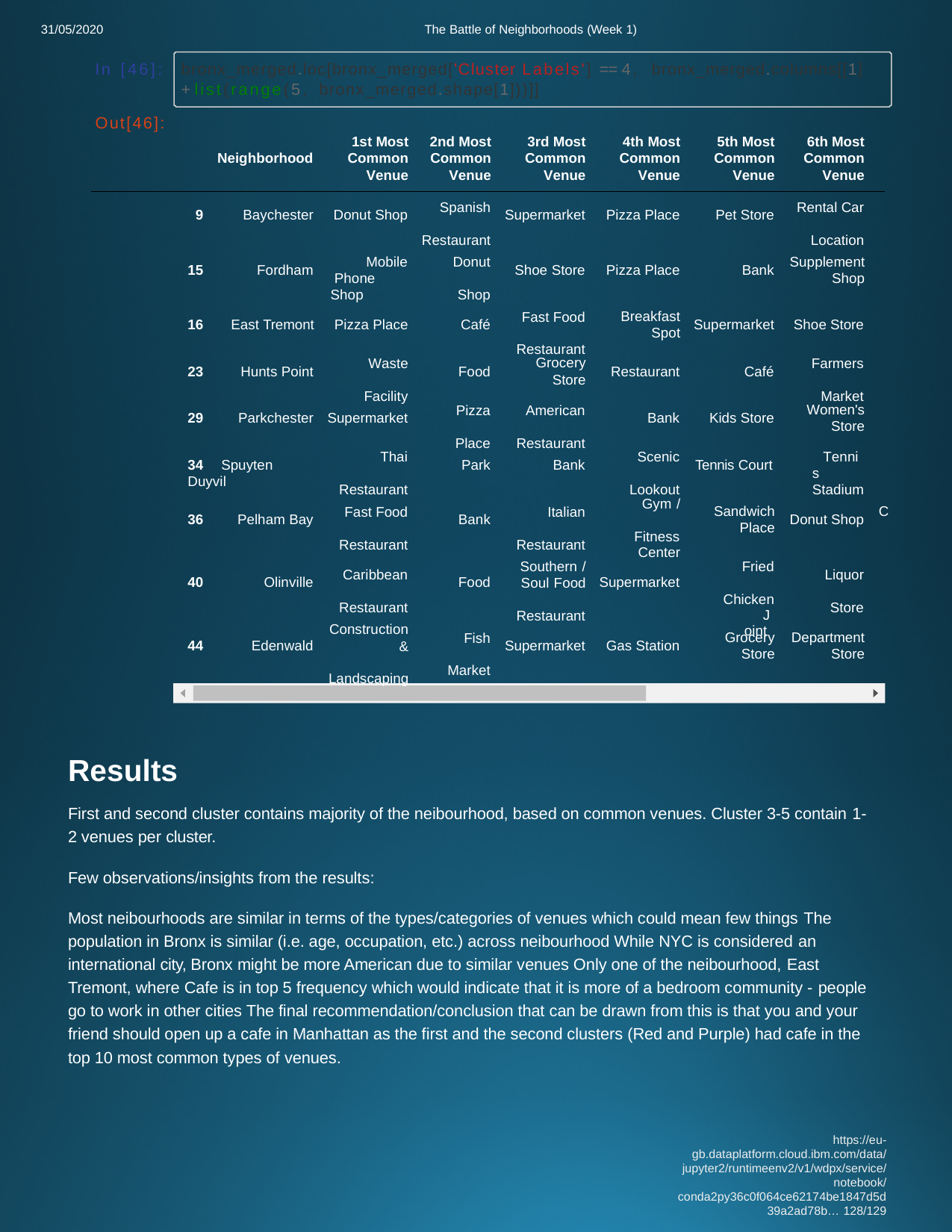

31/05/2020
The Battle of Neighborhoods (Week 1)

In [46]:
bronx_merged.loc[bronx_merged['Cluster Labels'] == 4, bronx_merged.columns[[1]
+ list(range(5, bronx_merged.shape[1]))]]
| Out[46]: |  |  |  |  |  |  |
| --- | --- | --- | --- | --- | --- | --- |
|  | 1st Most | 2nd Most | 3rd Most | 4th Most | 5th Most | 6th Most |
| Neighborhood | Common | Common | Common | Common | Common | Common |
|  | Venue | Venue | Venue | Venue | Venue | Venue |
Spanish  Restaurant
Rental Car  Location
9
Baychester
Donut Shop
Supermarket
Pizza Place
Pet Store
Mobile  Phone Shop
Donut  Shop
Supplement
Shop
15
Fordham
Shoe Store
Pizza Place
Bank
Fast Food  Restaurant
Breakfast
Spot
16	East Tremont
Pizza Place
Café
Supermarket
Shoe Store
Waste  Facility
Grocery
Store
Farmers  Market
23
Hunts Point
Food
Restaurant
Café
Pizza  Place
American  Restaurant
Women's
Store
29
Parkchester
Supermarket
Bank
Kids Store
Thai  Restaurant
Scenic  Lookout
Tennis  Stadium
34	Spuyten Duyvil
Park
Bank
Tennis Court
Gym /  Fitness  Center
Fast Food  Restaurant
Italian  Restaurant
Sandwich
Place
C
36
Pelham Bay
Bank
Donut Shop
Southern /  Soul Food  Restaurant
Fried  Chicken
Joint
Caribbean  Restaurant
Liquor  Store
40
Olinville
Food
Supermarket
Construction
&  Landscaping
Fish  Market
Grocery
Store
Department
Store
44
Edenwald
Supermarket
Gas Station

Results
First and second cluster contains majority of the neibourhood, based on common venues. Cluster 3-5 contain 1-  2 venues per cluster.

Few observations/insights from the results:

Most neibourhoods are similar in terms of the types/categories of venues which could mean few things The  population in Bronx is similar (i.e. age, occupation, etc.) across neibourhood While NYC is considered an
international city, Bronx might be more American due to similar venues Only one of the neibourhood, East
Tremont, where Cafe is in top 5 frequency which would indicate that it is more of a bedroom community - people  go to work in other cities The final recommendation/conclusion that can be drawn from this is that you and your  friend should open up a cafe in Manhattan as the first and the second clusters (Red and Purple) had cafe in the  top 10 most common types of venues.
https://eu-gb.dataplatform.cloud.ibm.com/data/jupyter2/runtimeenv2/v1/wdpx/service/notebook/conda2py36c0f064ce62174be1847d5d39a2ad78b… 128/129